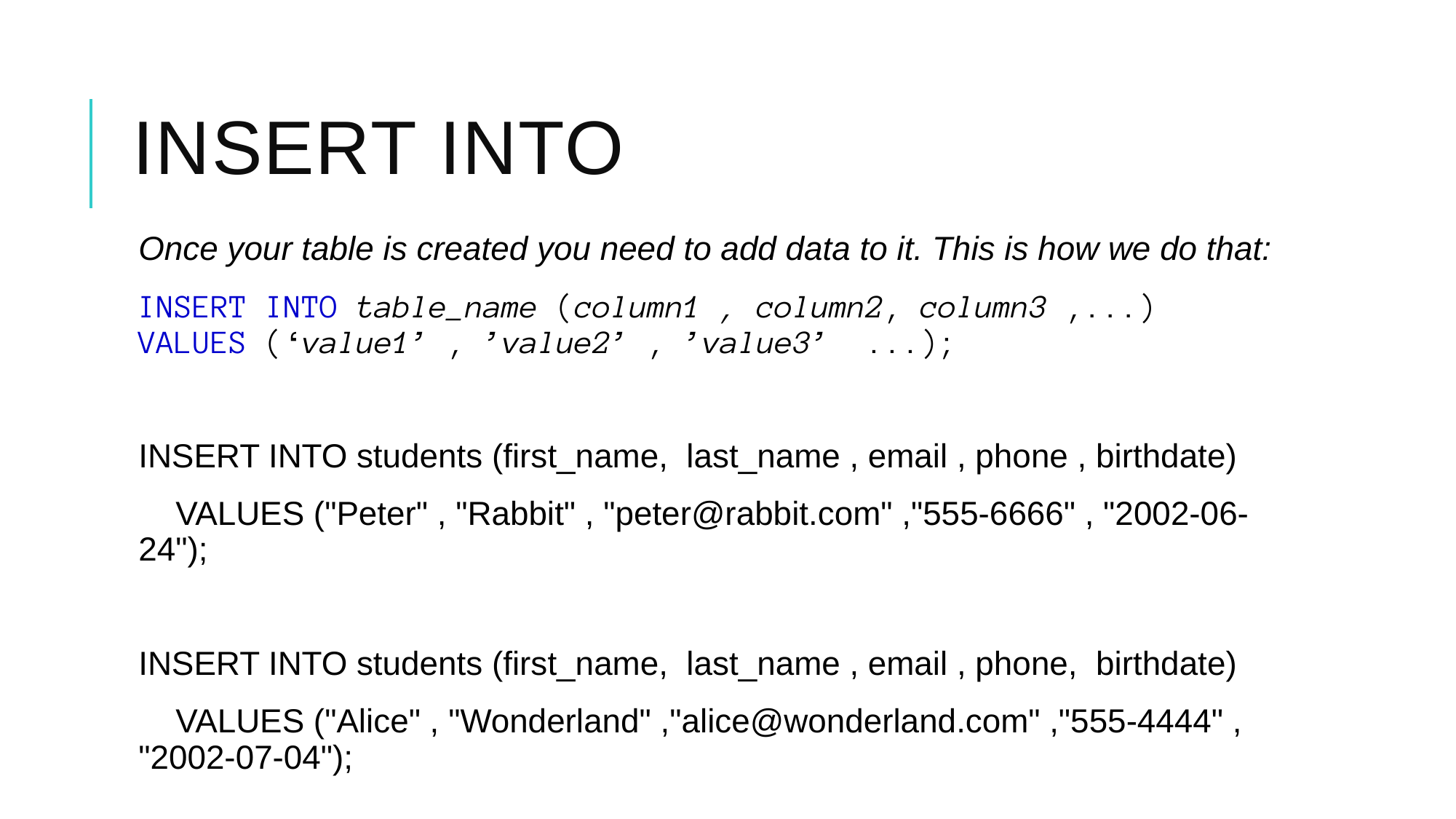

# Insert into
Once your table is created you need to add data to it. This is how we do that:
INSERT INTO table_name (column1 , column2, column3 ,...)
VALUES (‘value1’ , ’value2’ , ’value3’  ...);

INSERT INTO students (first_name,  last_name , email , phone , birthdate)
    VALUES ("Peter" , "Rabbit" , "peter@rabbit.com" ,"555-6666" , "2002-06-24");

INSERT INTO students (first_name,  last_name , email , phone,  birthdate)
    VALUES ("Alice" , "Wonderland" ,"alice@wonderland.com" ,"555-4444" , "2002-07-04");